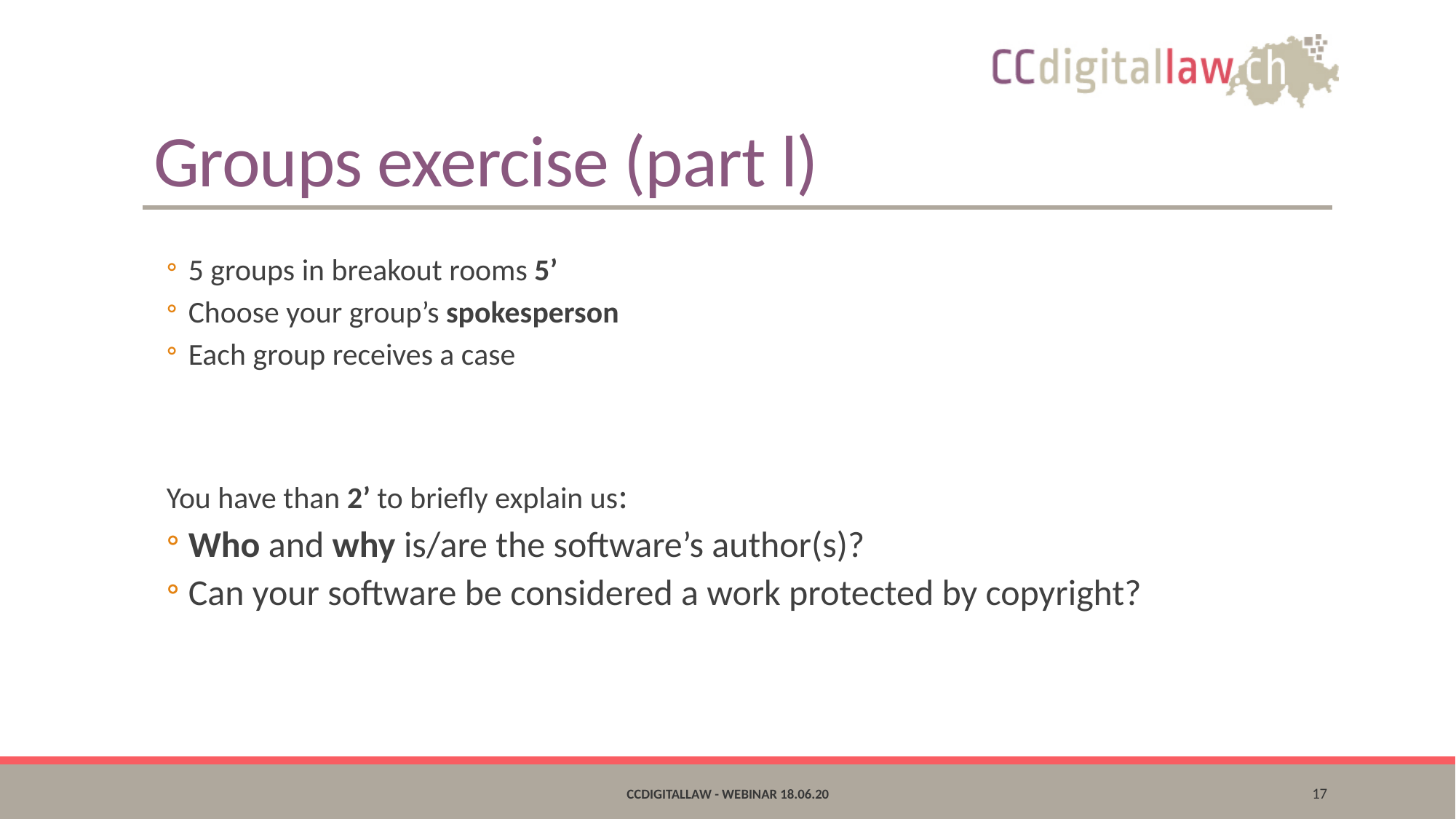

# Groups exercise (part l)
5 groups in breakout rooms 5’
Choose your group’s spokesperson
Each group receives a case

You have than 2’ to briefly explain us:
Who and why is/are the software’s author(s)?
Can your software be considered a work protected by copyright?

CCdigitallaw - Webinar 18.06.20
17